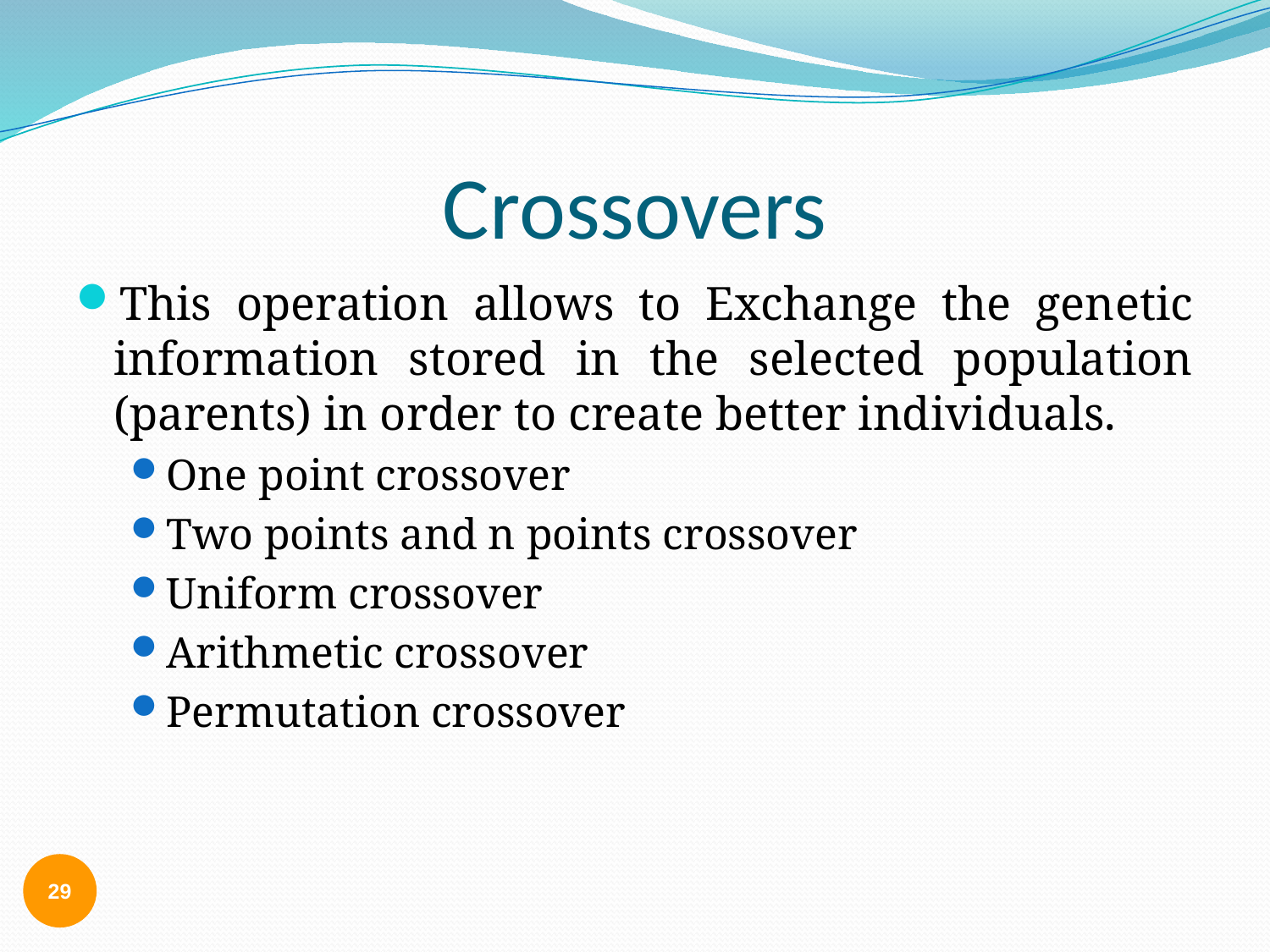

# Crossovers
This operation allows to Exchange the genetic information stored in the selected population (parents) in order to create better individuals.
One point crossover
Two points and n points crossover
Uniform crossover
Arithmetic crossover
Permutation crossover
29